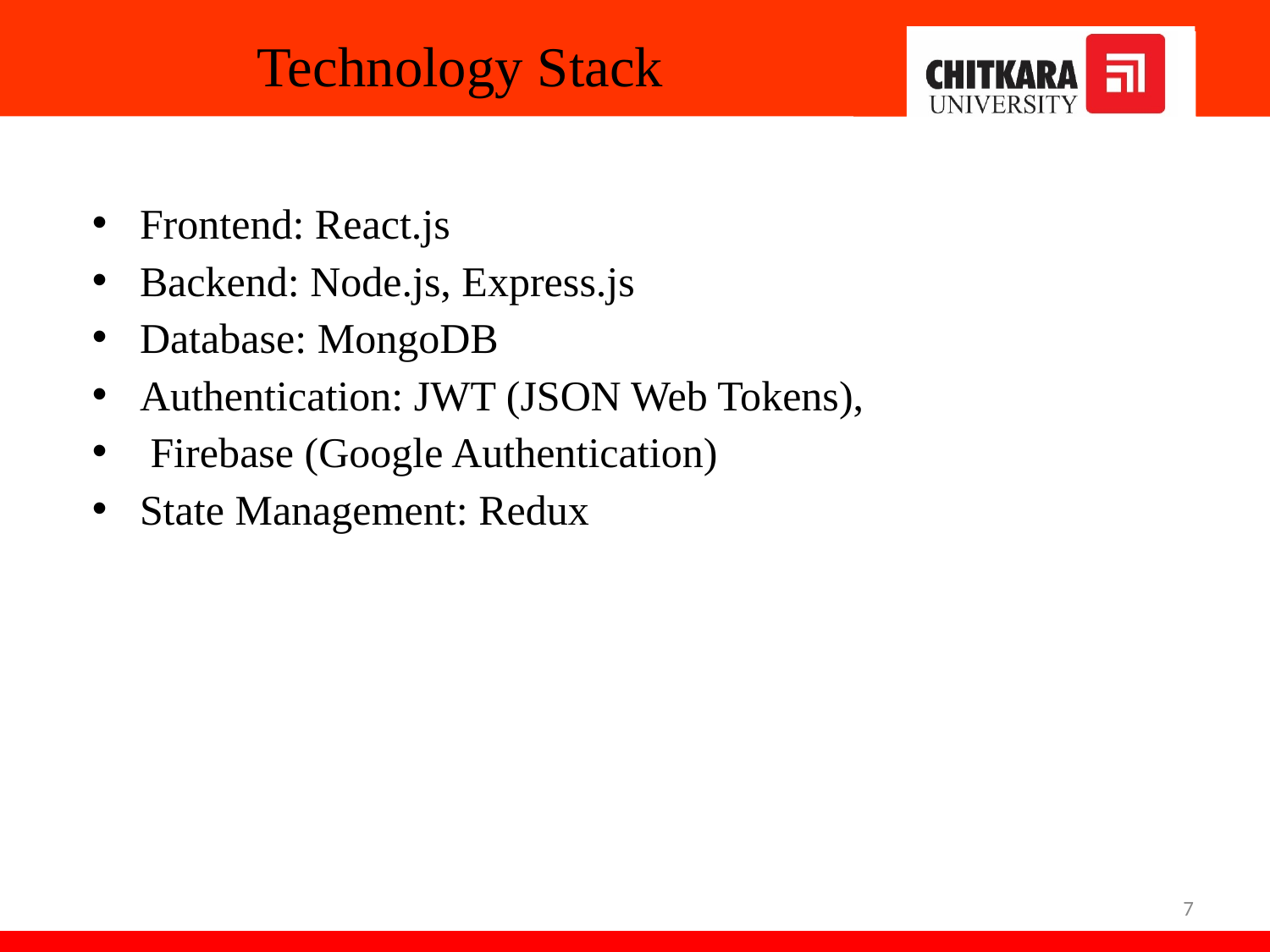

# Technology Stack
Frontend: React.js
Backend: Node.js, Express.js
Database: MongoDB
Authentication: JWT (JSON Web Tokens),
 Firebase (Google Authentication)
State Management: Redux
7